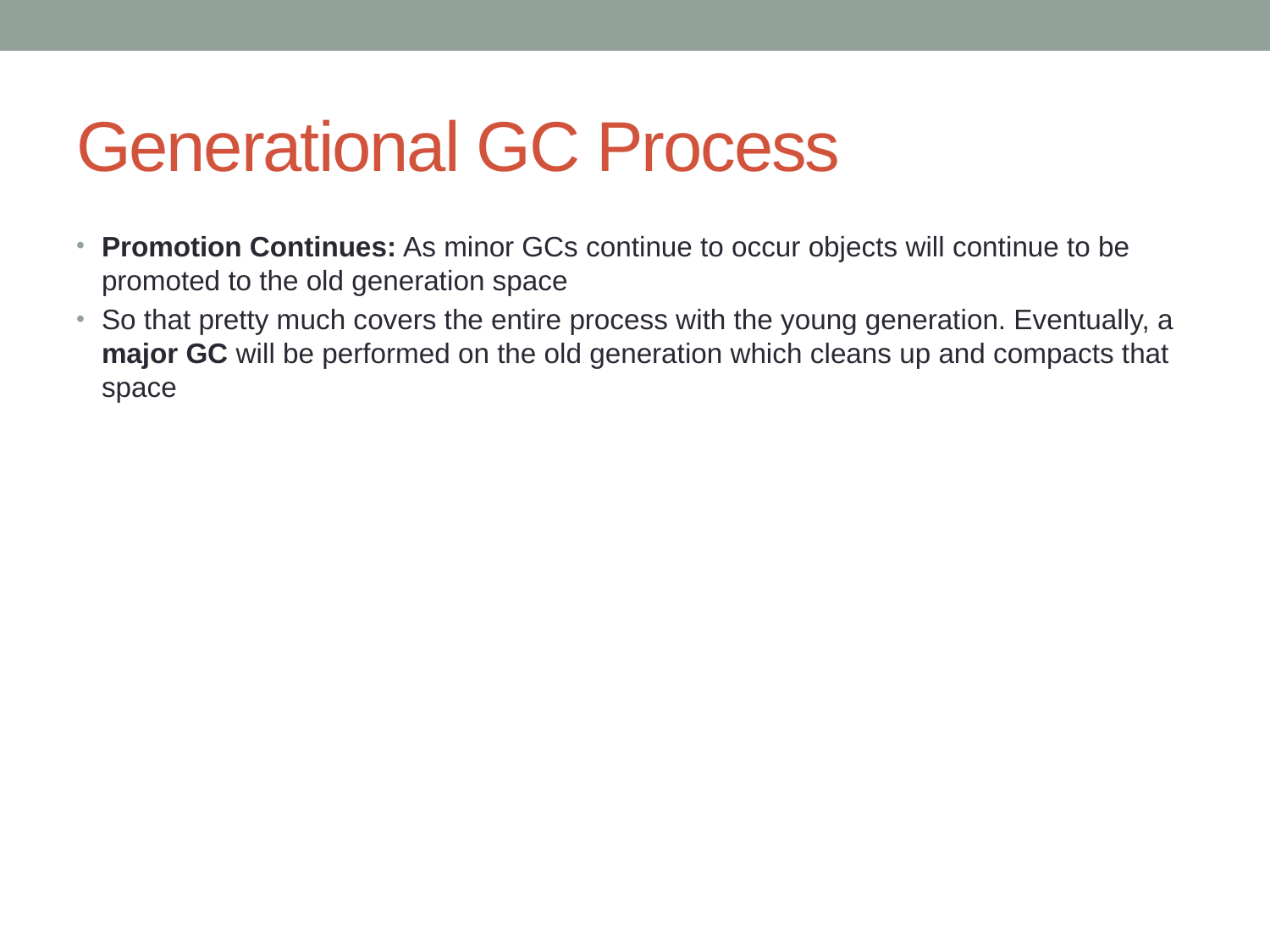

# Generational GC Process
Promotion Continues: As minor GCs continue to occur objects will continue to be promoted to the old generation space
So that pretty much covers the entire process with the young generation. Eventually, a major GC will be performed on the old generation which cleans up and compacts that space